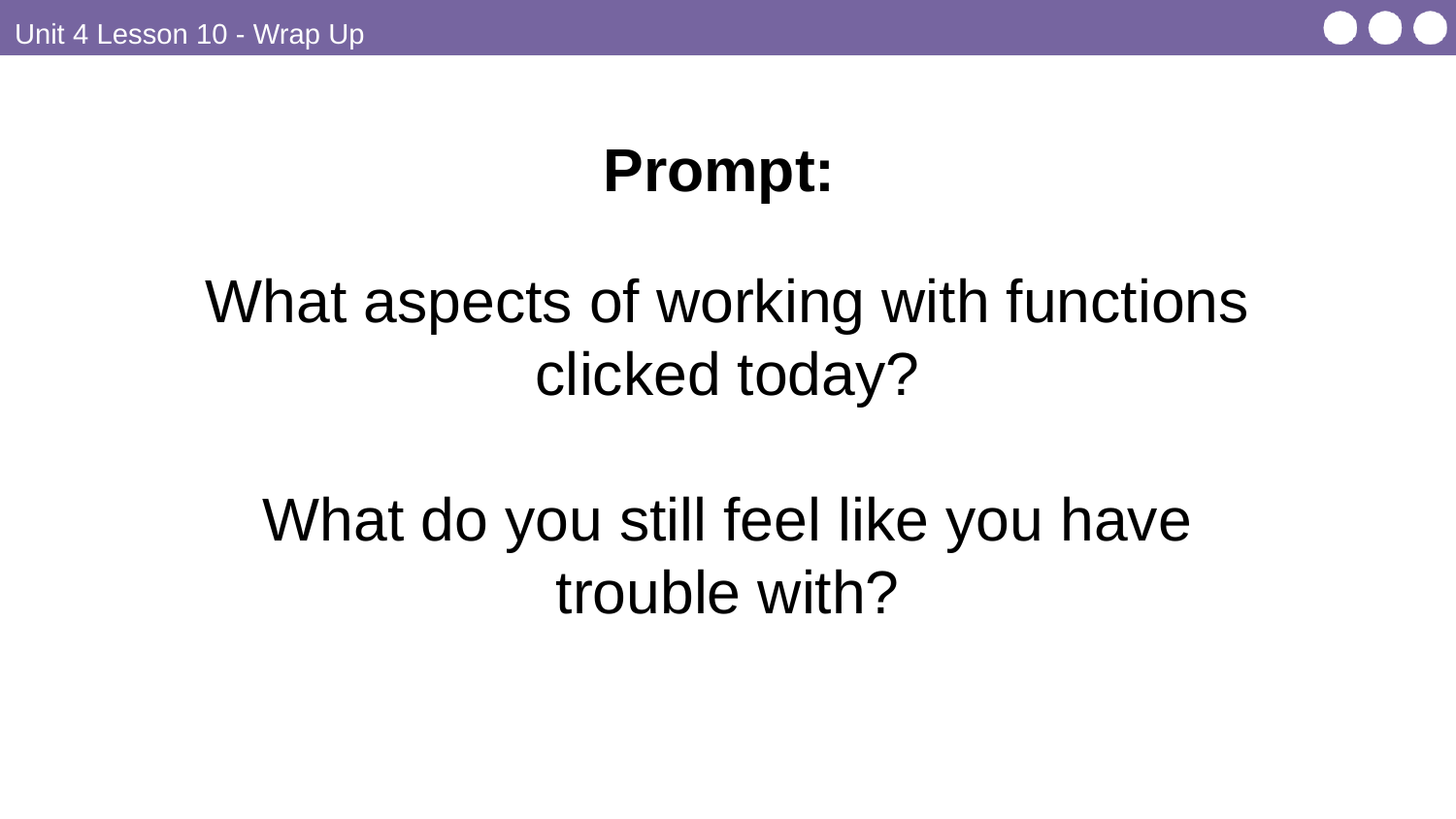

Unit 4 Lesson 10 - Wrap Up
Prompt:

What aspects of working with functions clicked today?

What do you still feel like you have trouble with?